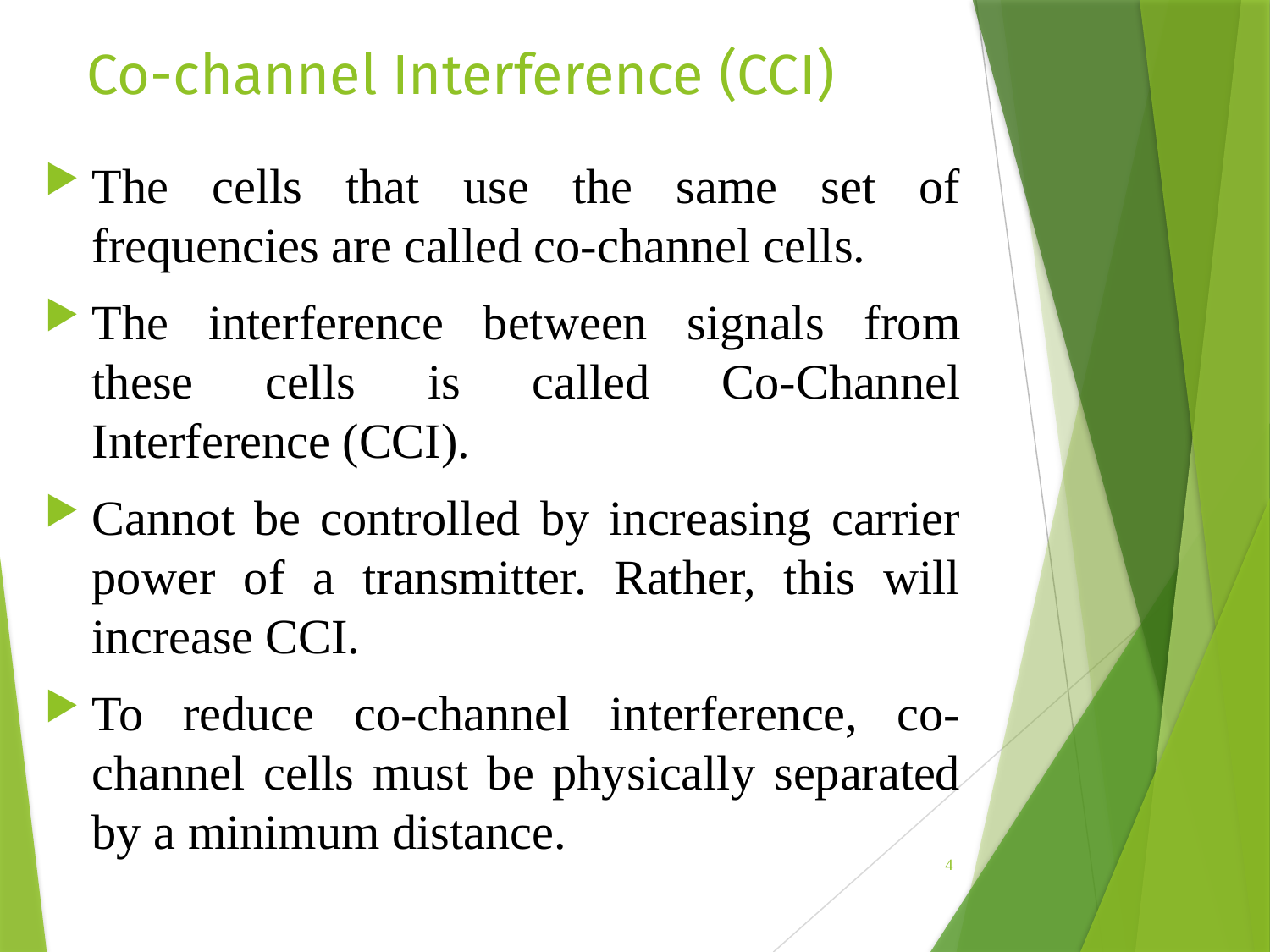

# Co-channel Interference (CCI)
The cells that use the same set of frequencies are called co-channel cells.
The interference between signals from these cells is called Co-Channel Interference (CCI).
Cannot be controlled by increasing carrier power of a transmitter. Rather, this will increase CCI.
To reduce co-channel interference, co-channel cells must be physically separated by a minimum distance.

4